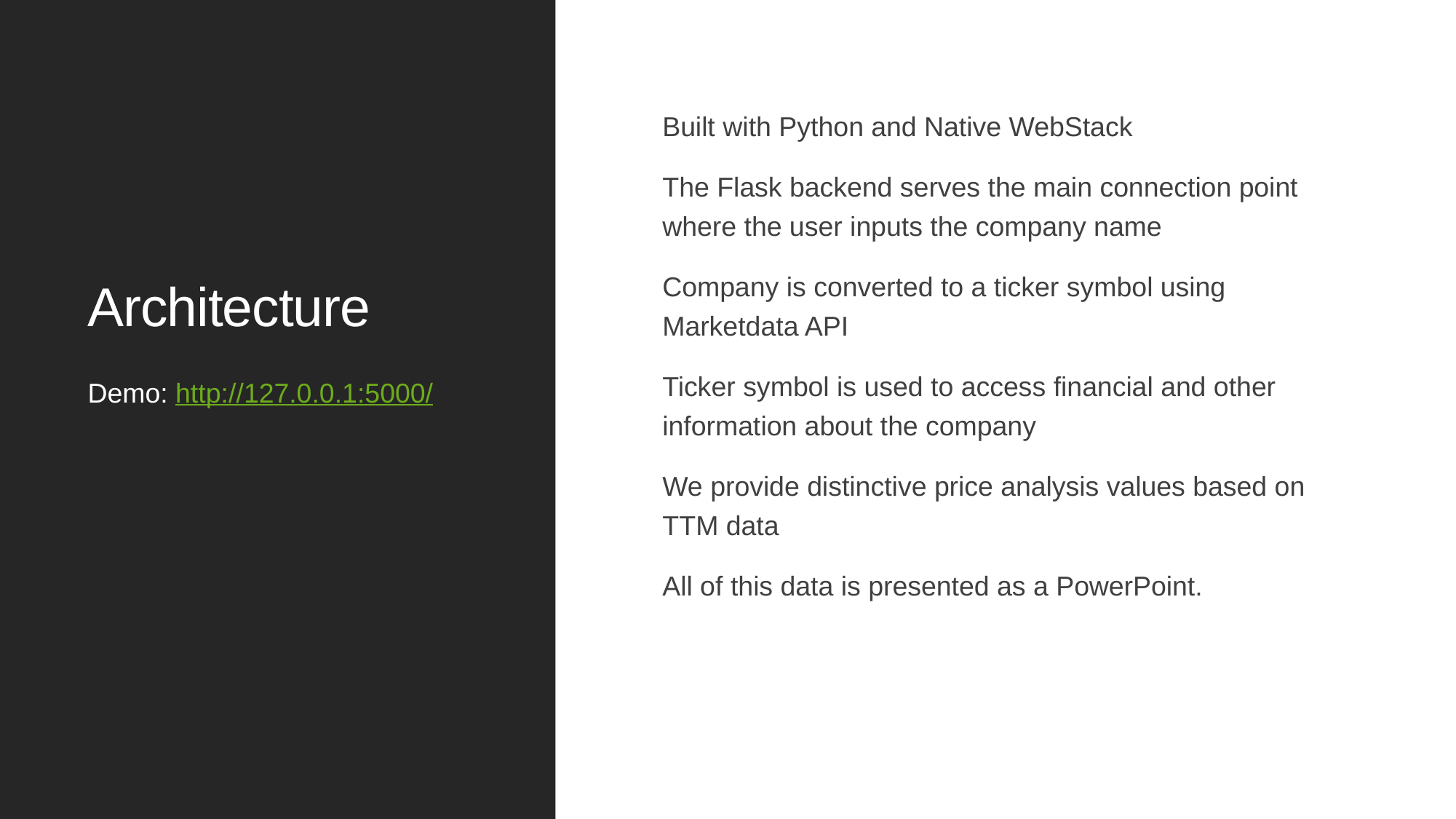

# Architecture
Built with Python and Native WebStack
The Flask backend serves the main connection point where the user inputs the company name
Company is converted to a ticker symbol using Marketdata API
Ticker symbol is used to access financial and other information about the company
We provide distinctive price analysis values based on TTM data
All of this data is presented as a PowerPoint.
Demo: http://127.0.0.1:5000/